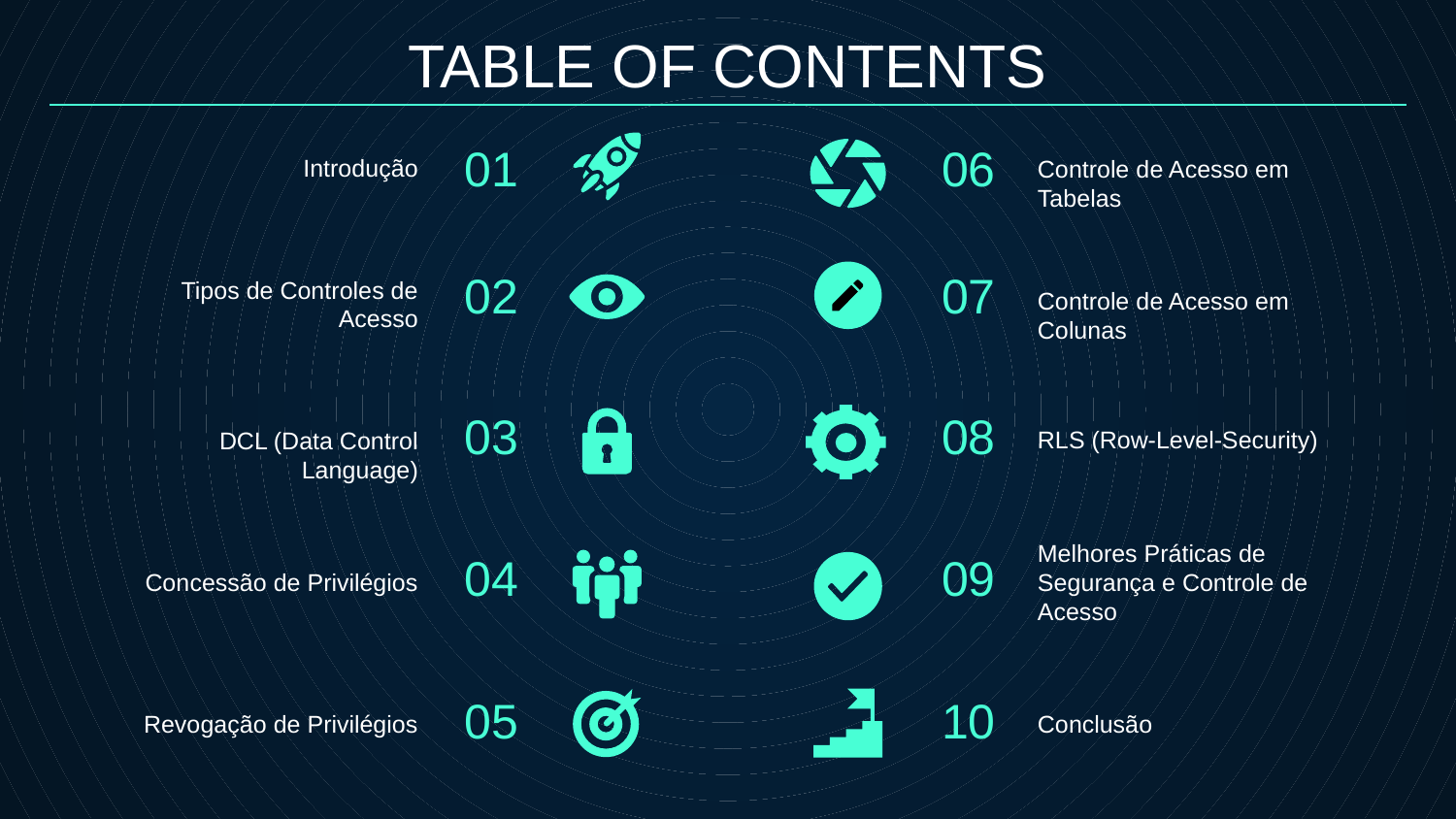

# TABLE OF CONTENTS
01
06

Introdução
Controle de Acesso em Tabelas

02
07
Tipos de Controles de Acesso

Controle de Acesso em Colunas

03
08

DCL (Data Control Language)
RLS (Row-Level-Security)
Melhores Práticas de Segurança e Controle de Acesso
04
09

Concessão de Privilégios

05
10

Revogação de Privilégios
Conclusão